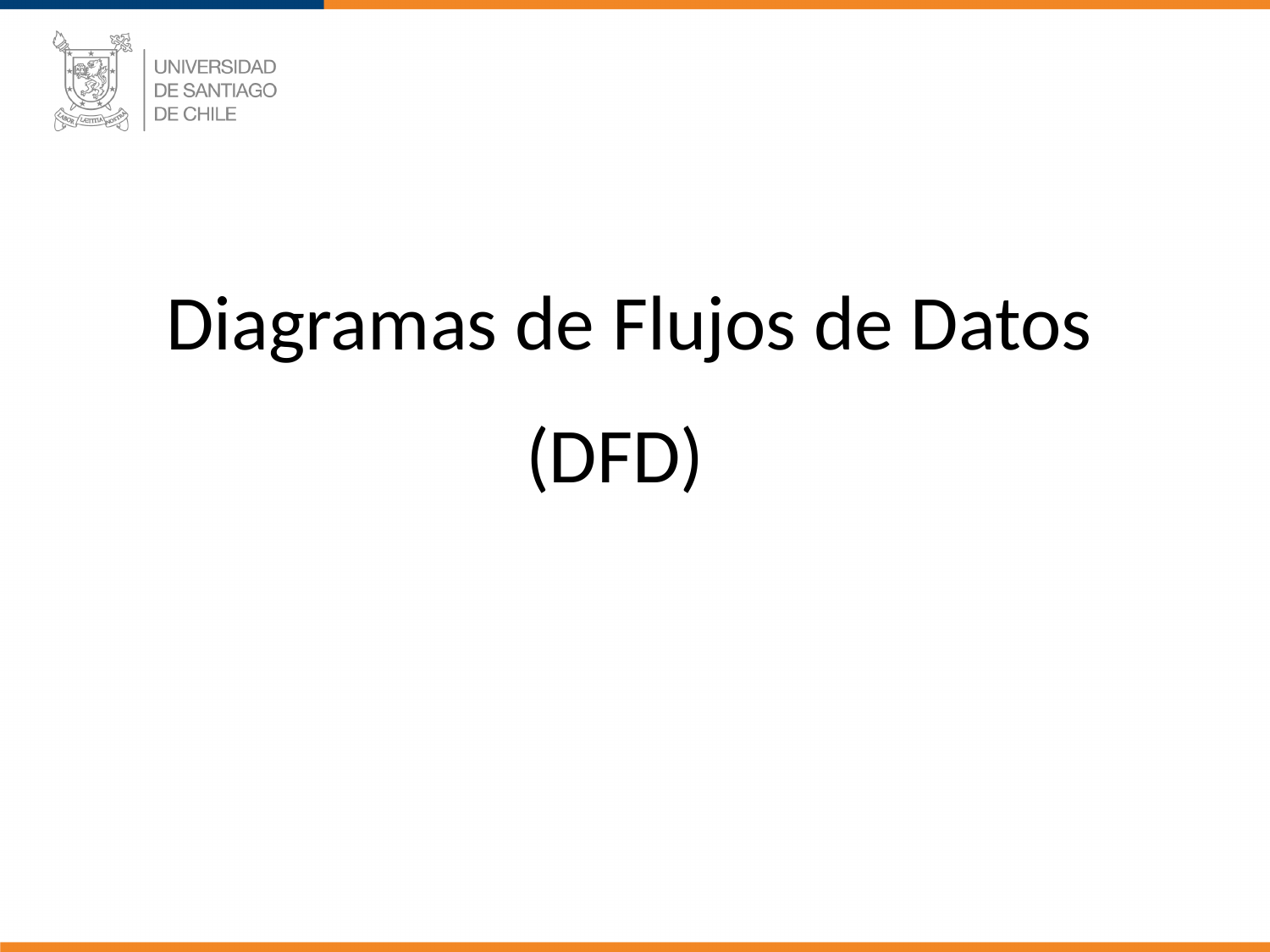

# Diagramas de Flujos de Datos
(DFD)